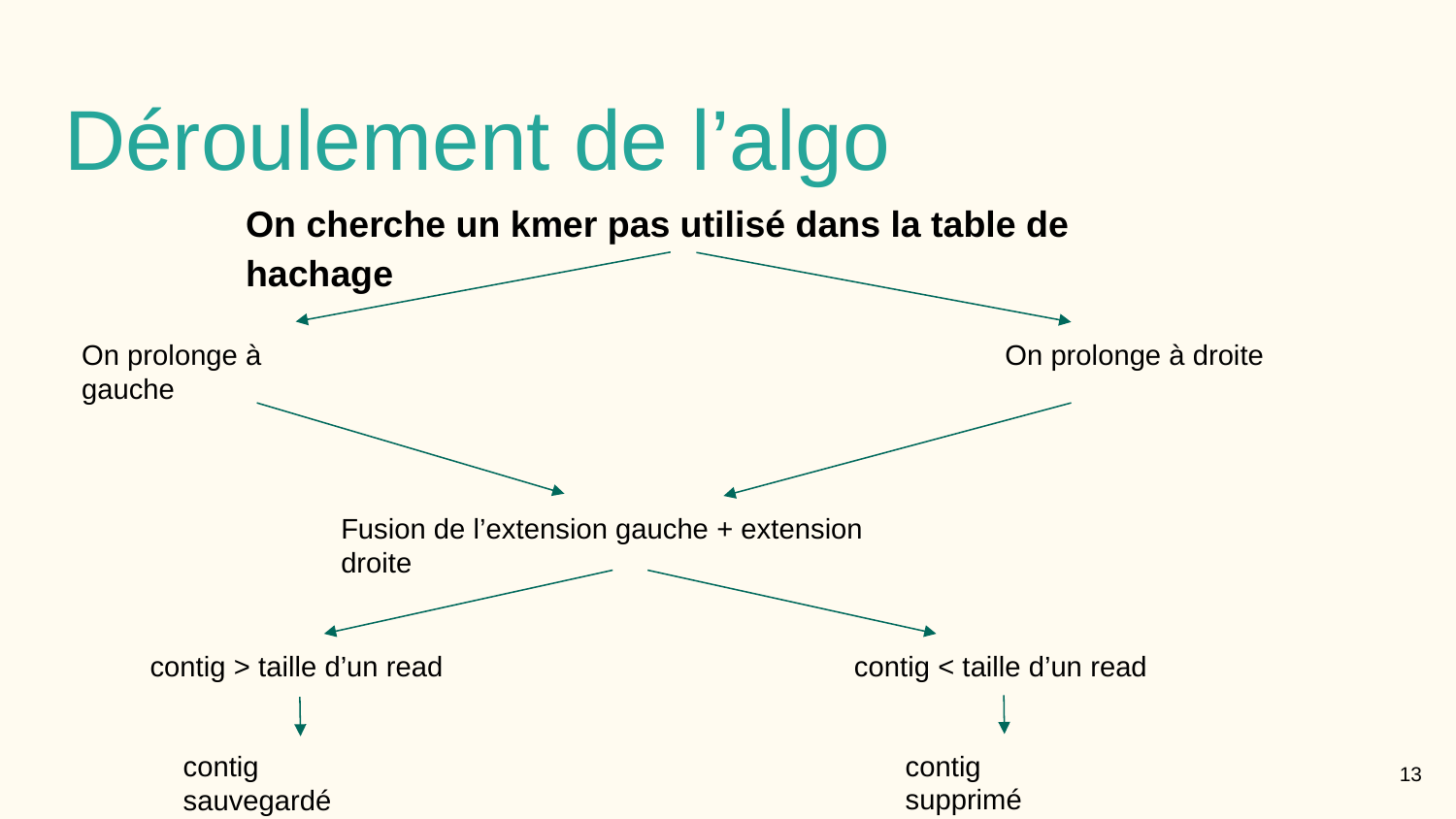

# Déroulement de l’algo
On cherche un kmer pas utilisé dans la table de hachage

On prolonge à gauche
On prolonge à droite
Fusion de l’extension gauche + extension droite
contig > taille d’un read
contig < taille d’un read
contig supprimé
contig sauvegardé
13